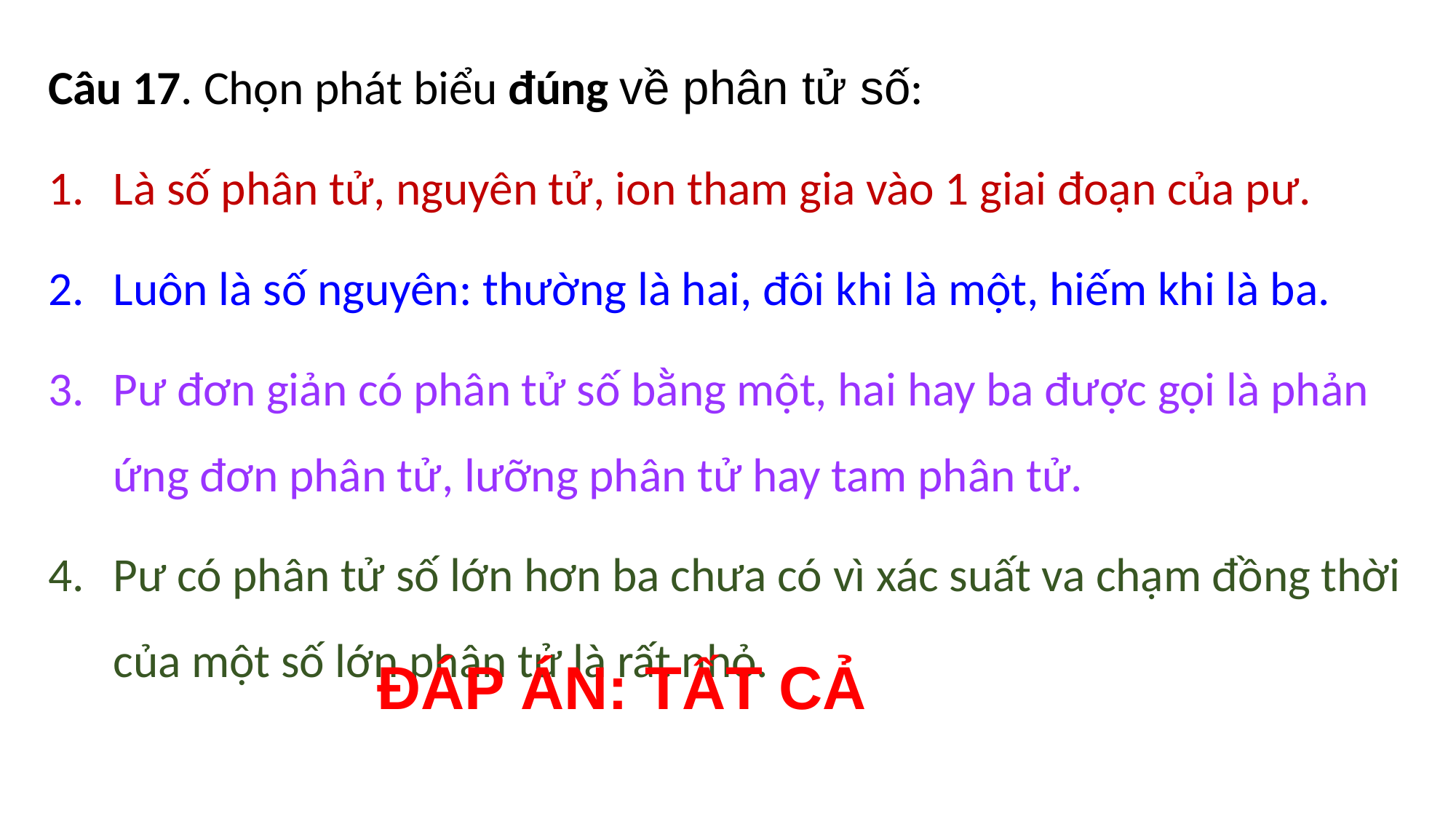

Câu 17. Chọn phát biểu đúng về phân tử số:
Là số phân tử, nguyên tử, ion tham gia vào 1 giai đoạn của pư.
Luôn là số nguyên: thường là hai, đôi khi là một, hiếm khi là ba.
Pư đơn giản có phân tử số bằng một, hai hay ba được gọi là phản ứng đơn phân tử, lưỡng phân tử hay tam phân tử.
Pư có phân tử số lớn hơn ba chưa có vì xác suất va chạm đồng thời của một số lớn phân tử là rất nhỏ.

ĐÁP ÁN: TẤT CẢ